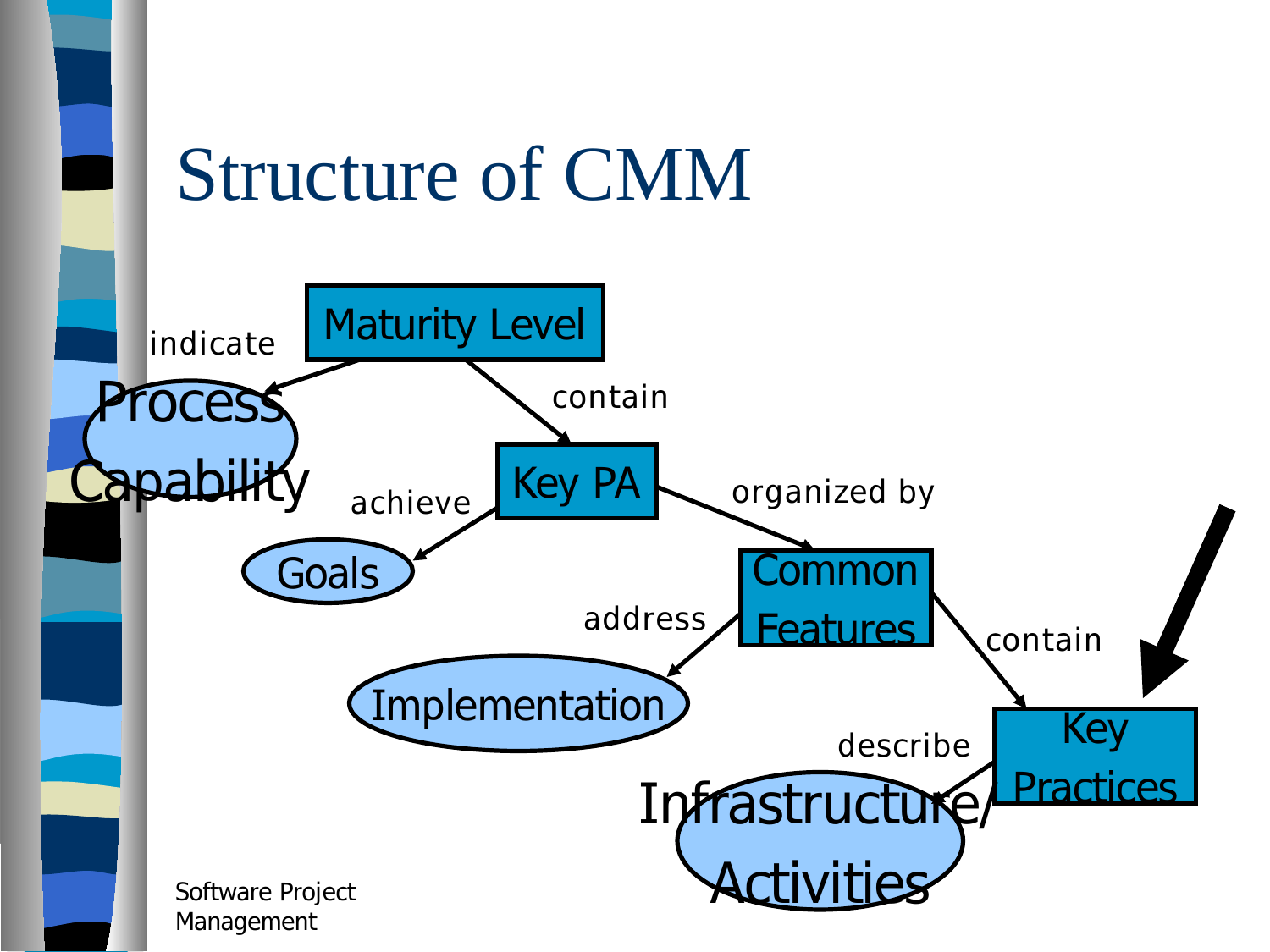

# Structure of CMM
Maturity Level
indicate

contain
Process
Capability
Key PA
organized by
achieve

Goals
Common
Features
address

contain
Implementation
Key
Practices
describe

Infrastructure/
Activities
56
Software Project Management